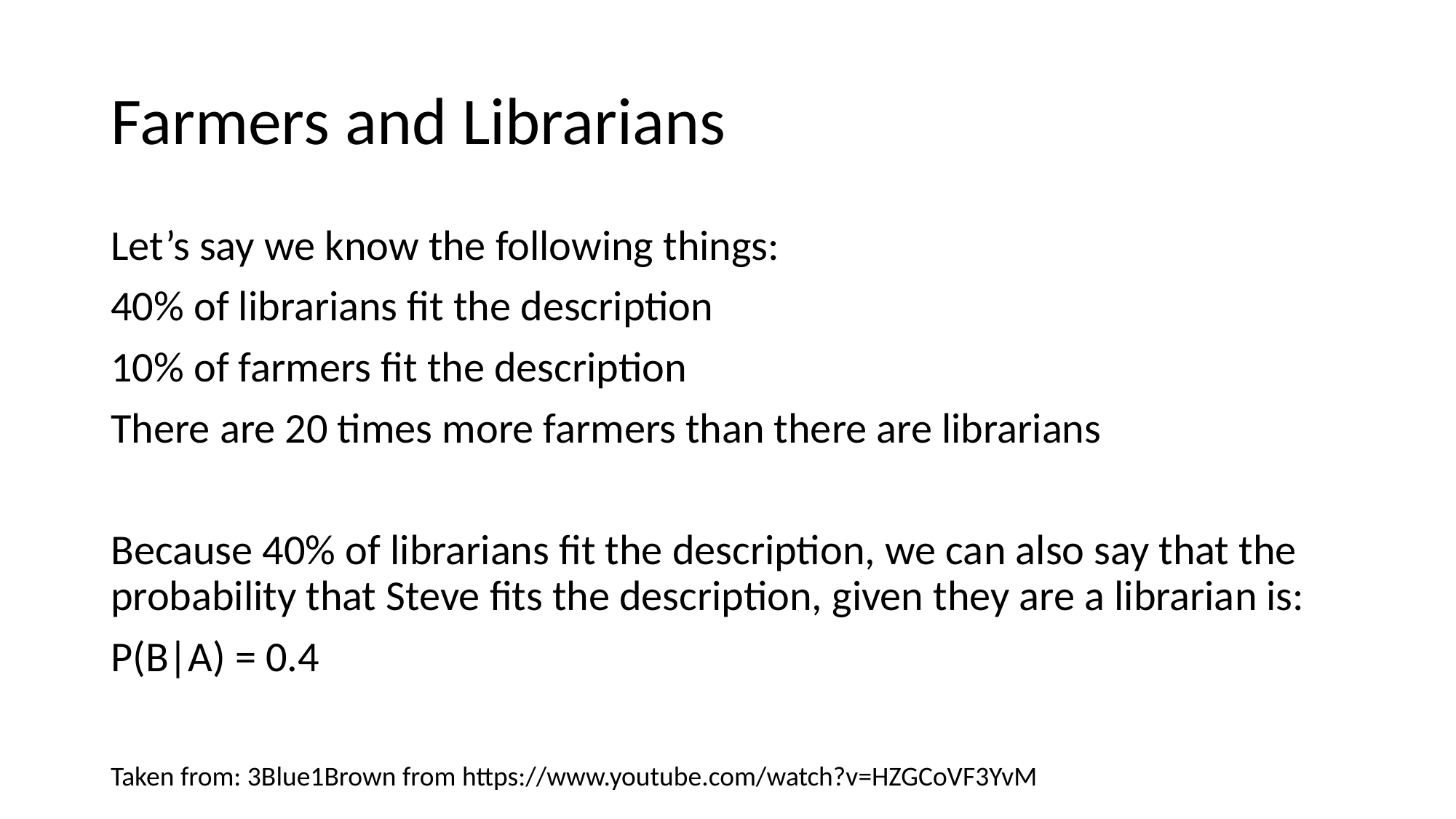

# Farmers and Librarians
Let’s say we know the following things:
40% of librarians fit the description
10% of farmers fit the description
There are 20 times more farmers than there are librarians

Because 40% of librarians fit the description, we can also say that the probability that Steve fits the description, given they are a librarian is:
P(B|A) = 0.4
Taken from: 3Blue1Brown from https://www.youtube.com/watch?v=HZGCoVF3YvM